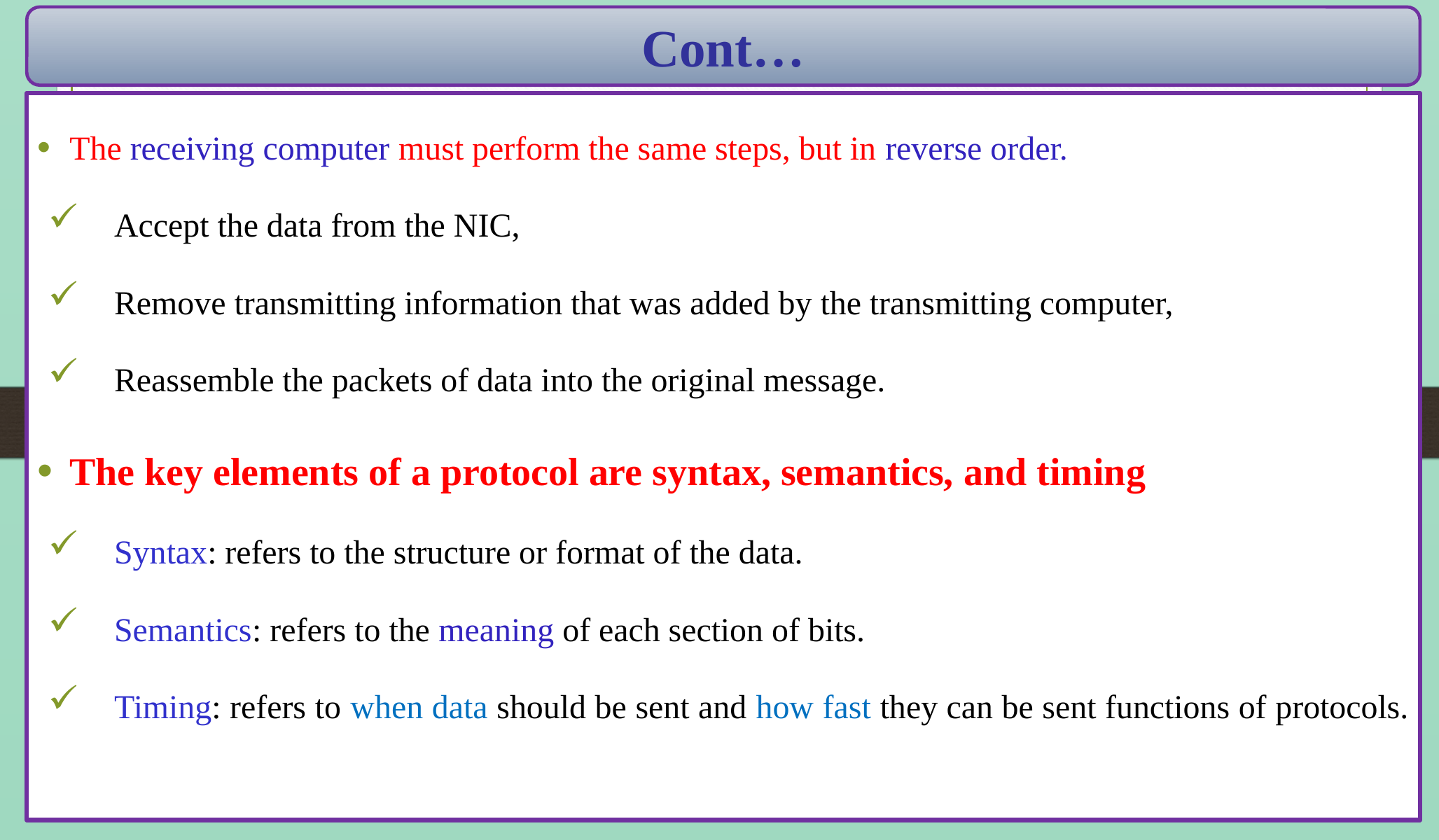

Cont…
The receiving computer must perform the same steps, but in reverse order.
Accept the data from the NIC,
Remove transmitting information that was added by the transmitting computer,
Reassemble the packets of data into the original message.

The key elements of a protocol are syntax, semantics, and timing
Syntax: refers to the structure or format of the data.
Semantics: refers to the meaning of each section of bits.
Timing: refers to when data should be sent and how fast they can be sent functions of protocols.